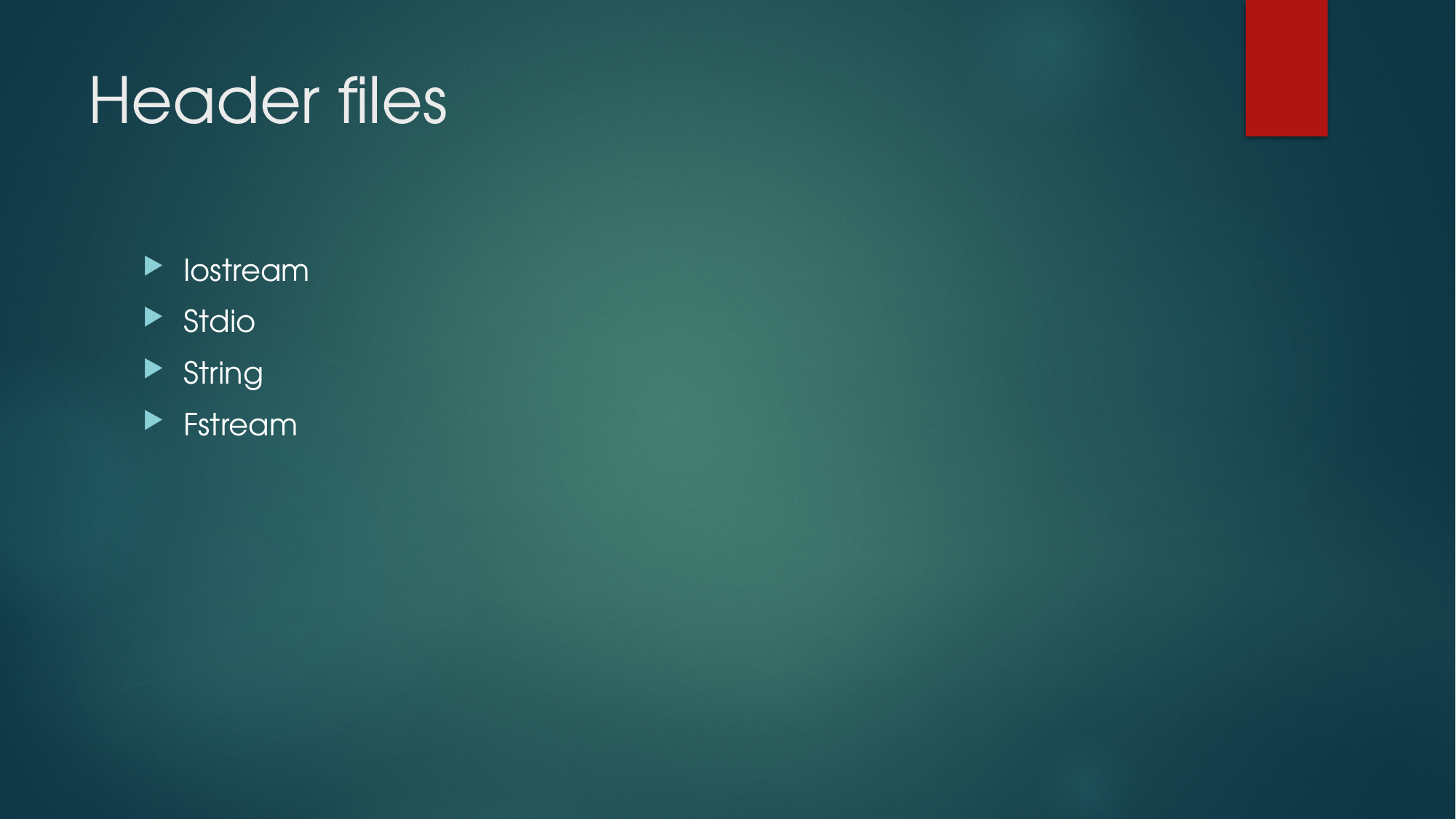

# Header files
Iostream
Stdio
String
Fstream